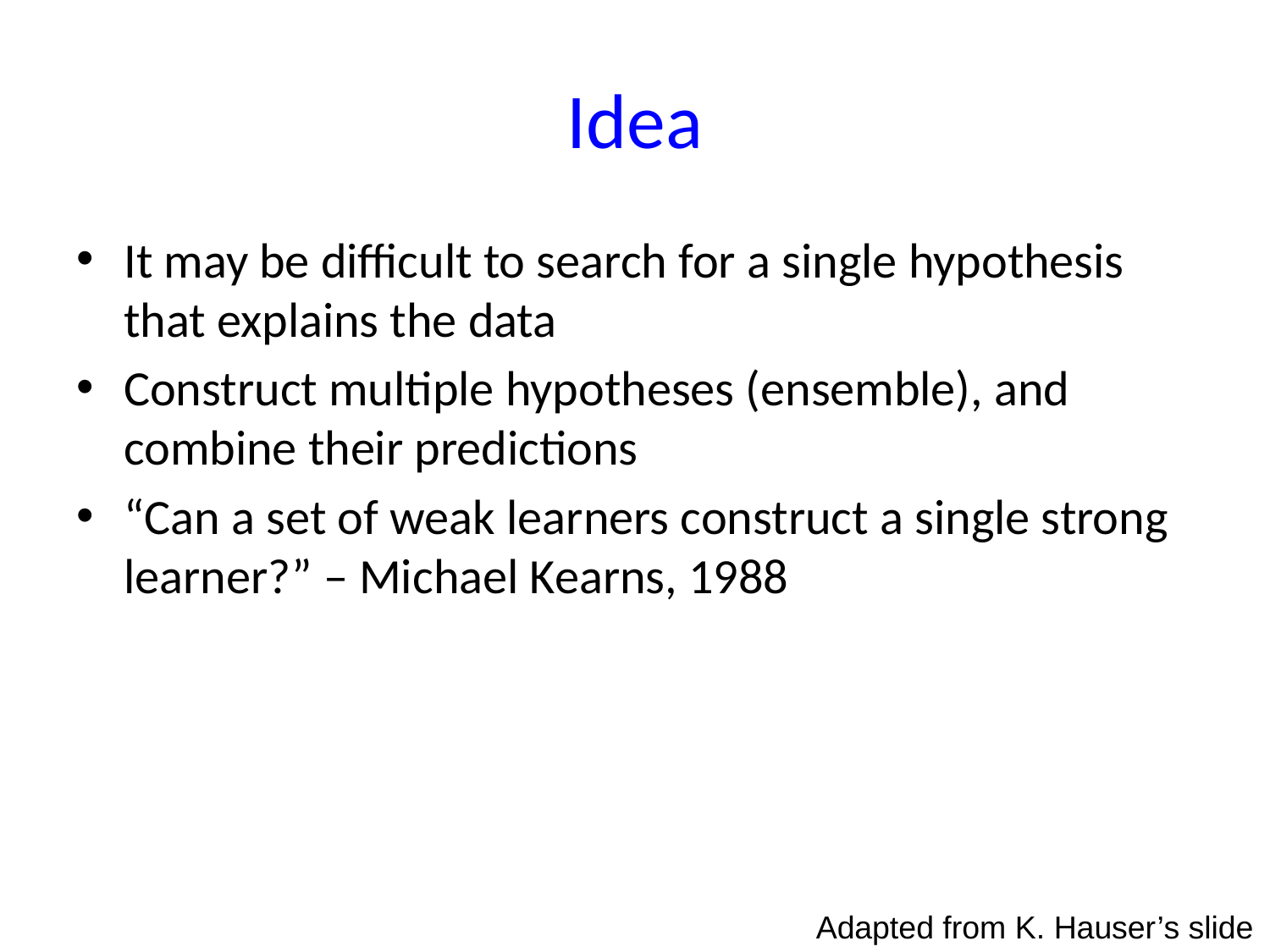

# Idea
It may be difficult to search for a single hypothesis that explains the data
Construct multiple hypotheses (ensemble), and combine their predictions
“Can a set of weak learners construct a single strong learner?” – Michael Kearns, 1988
Adapted from K. Hauser’s slide